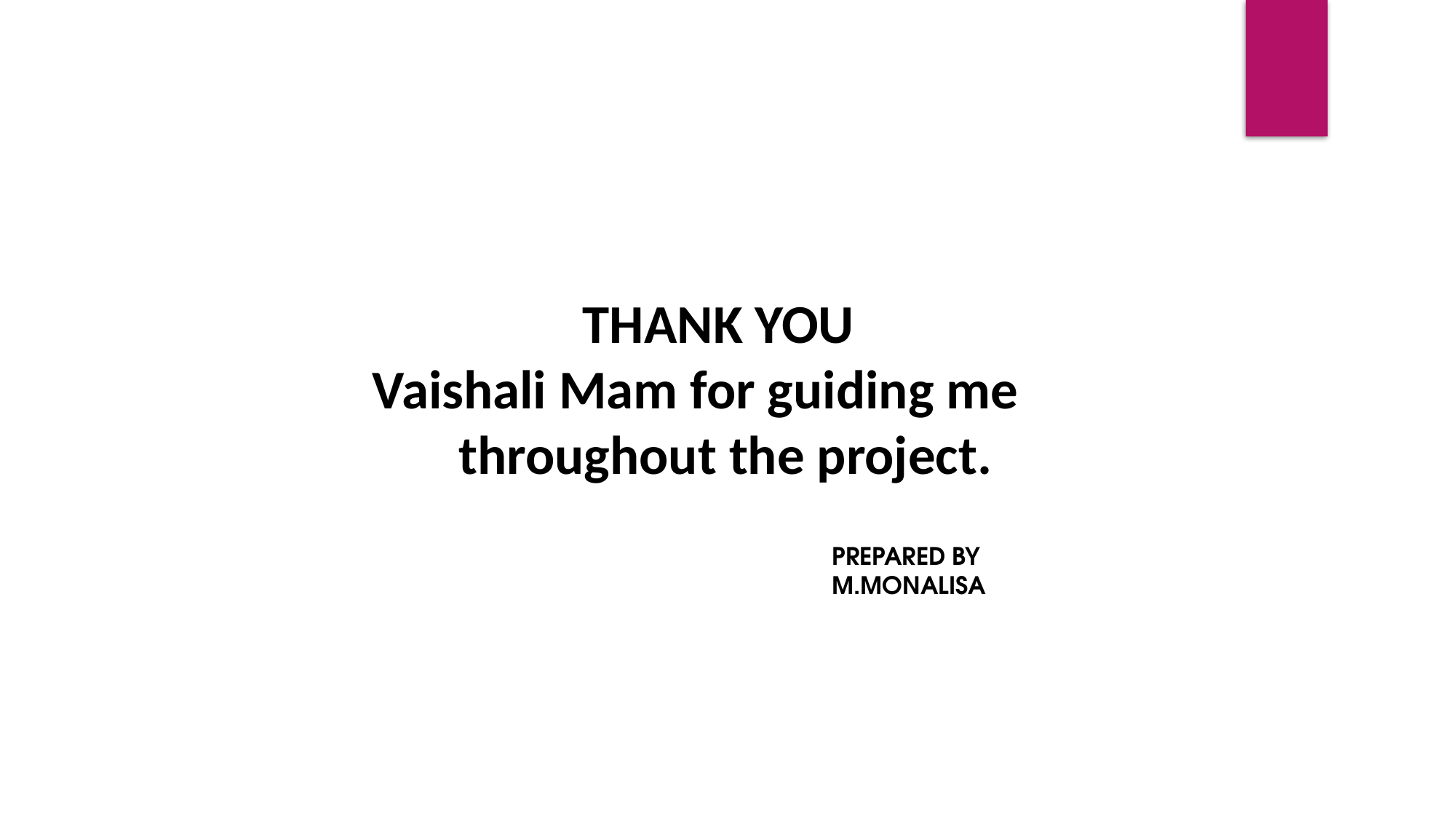

THANK YOU
  Vaishali Mam for guiding me          throughout the project.
PREPARED BY
M.MONALISA